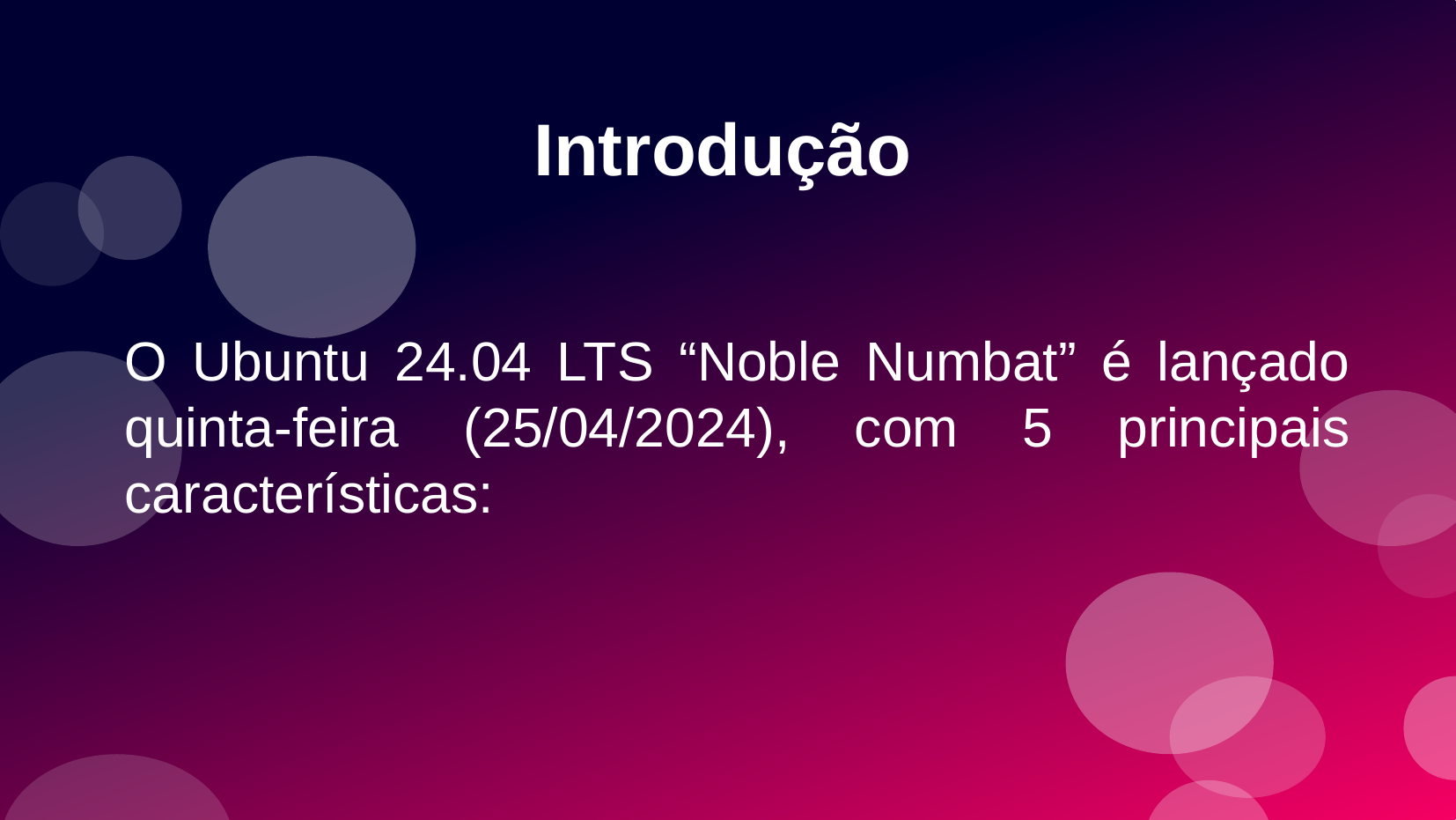

# Introdução
O Ubuntu 24.04 LTS “Noble Numbat” é lançado quinta-feira (25/04/2024), com 5 principais características: